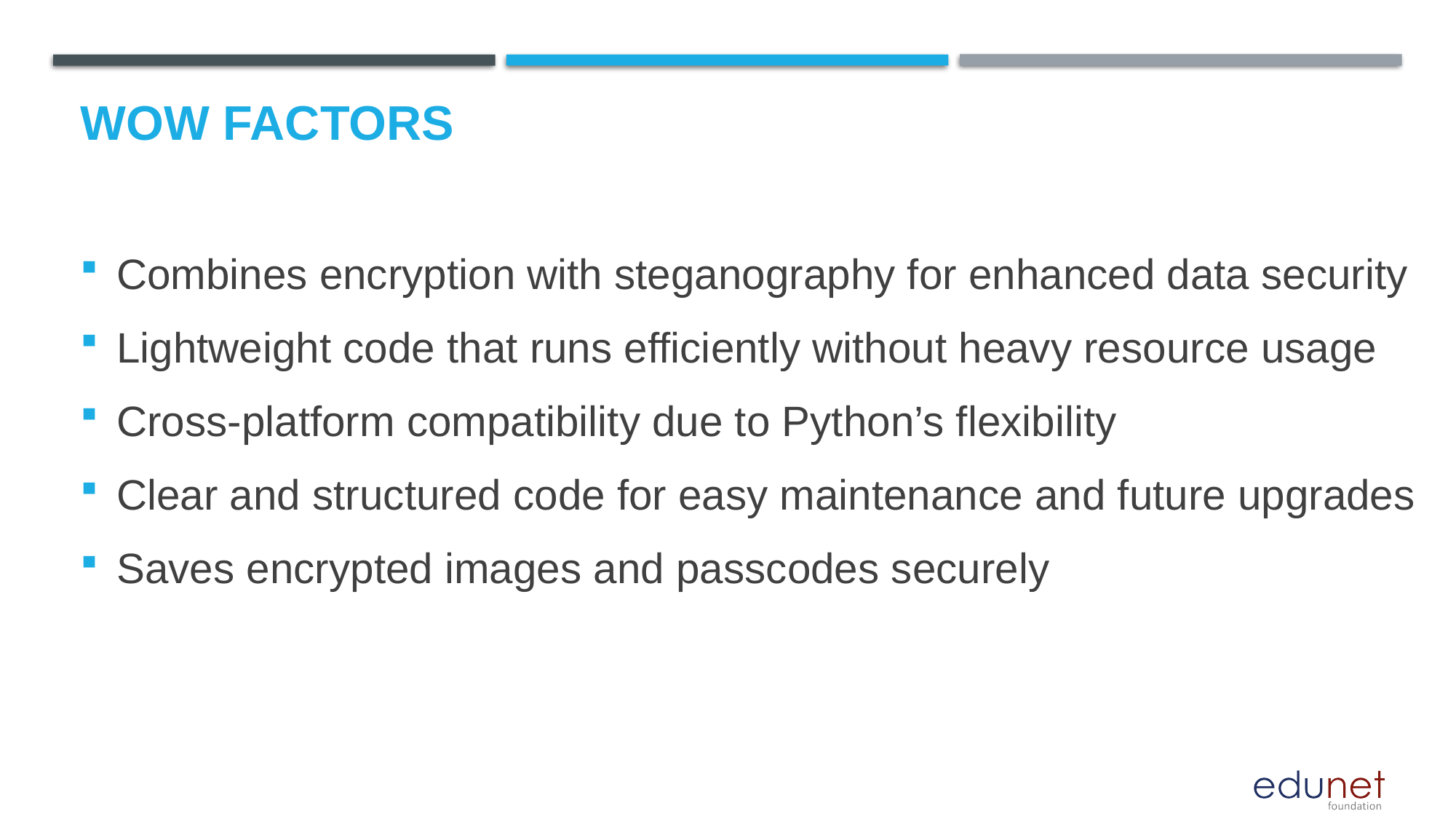

# Wow factors
Combines encryption with steganography for enhanced data security
Lightweight code that runs efficiently without heavy resource usage
Cross-platform compatibility due to Python’s flexibility
Clear and structured code for easy maintenance and future upgrades
Saves encrypted images and passcodes securely